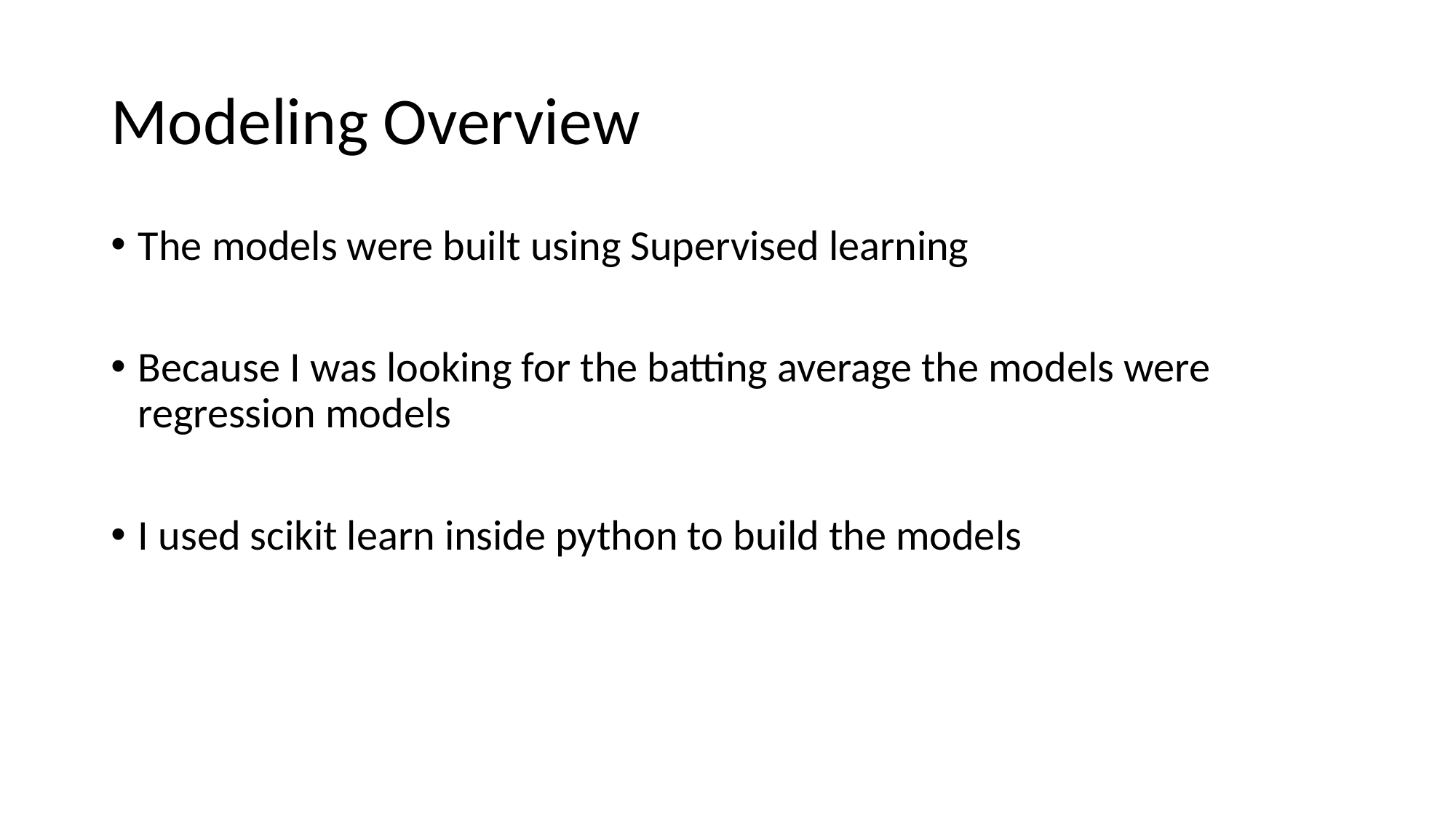

# Modeling Overview
The models were built using Supervised learning

Because I was looking for the batting average the models were regression models

I used scikit learn inside python to build the models